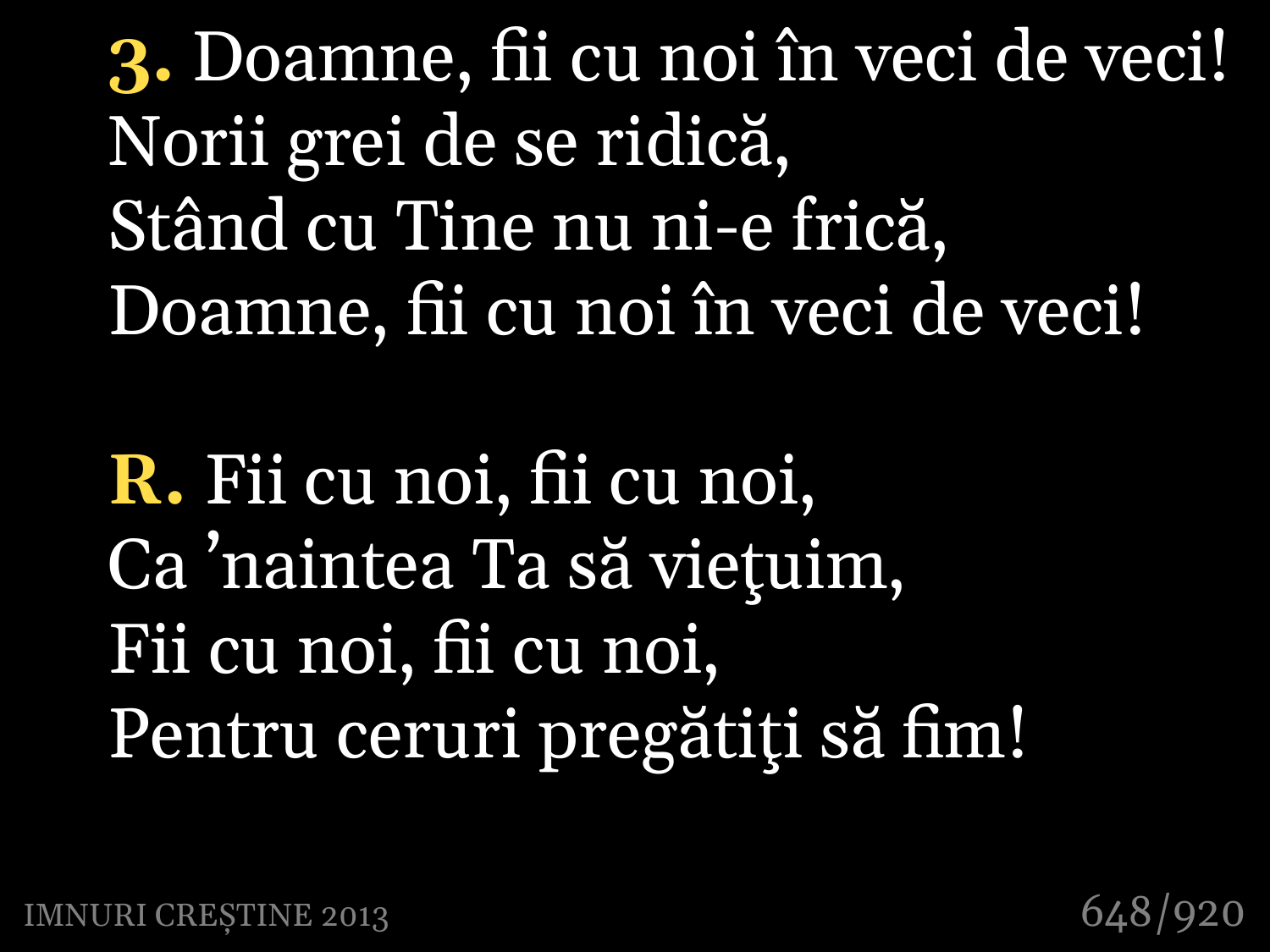

3. Doamne, fii cu noi în veci de veci!
Norii grei de se ridică,
Stând cu Tine nu ni-e frică,
Doamne, fii cu noi în veci de veci!

R. Fii cu noi, fii cu noi,
Ca ’naintea Ta să vieţuim,
Fii cu noi, fii cu noi,
Pentru ceruri pregătiţi să fim!
648/920
IMNURI CREȘTINE 2013